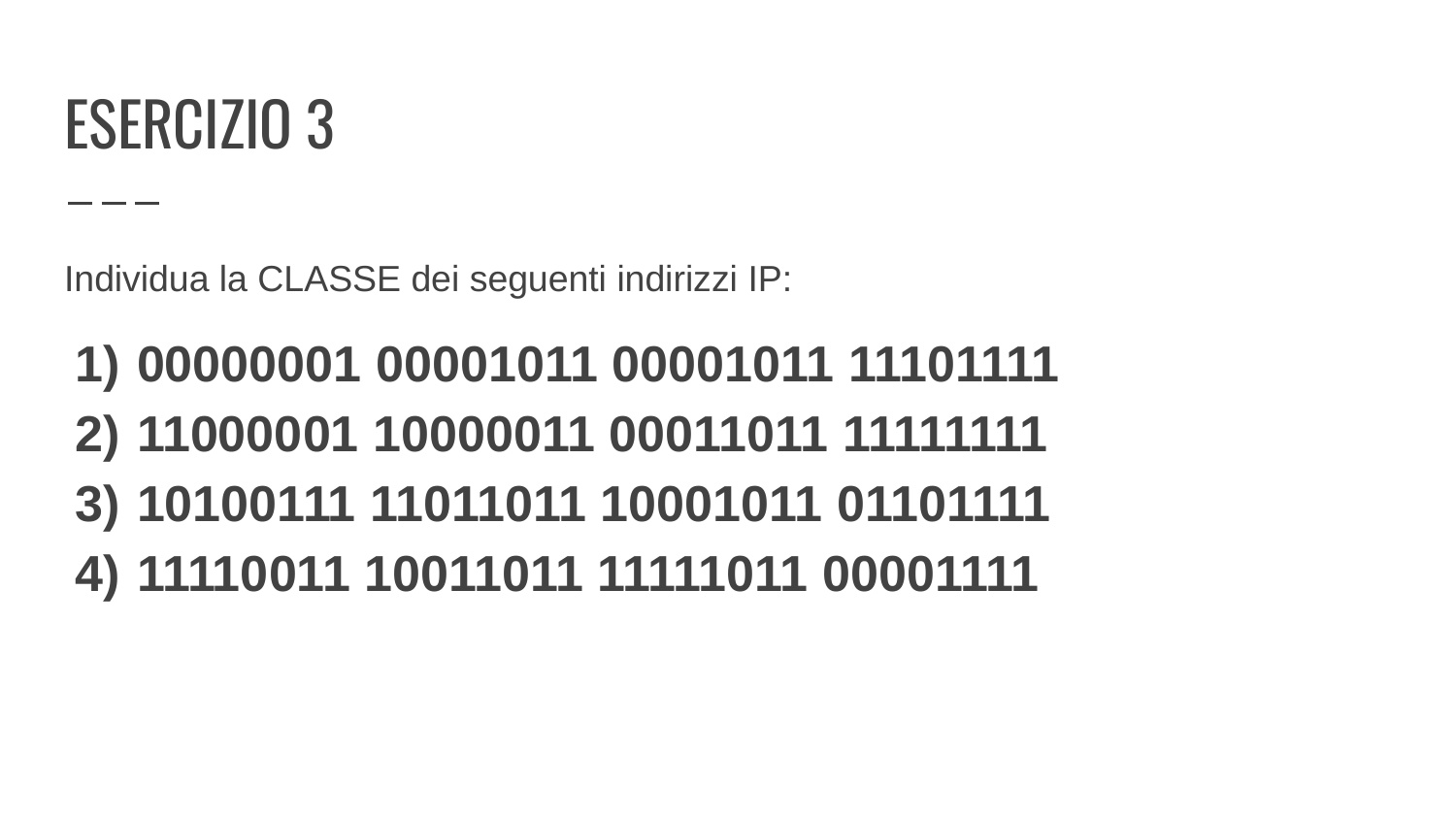

# ESERCIZIO 3
Individua la CLASSE dei seguenti indirizzi IP:
00000001 00001011 00001011 11101111
11000001 10000011 00011011 11111111
10100111 11011011 10001011 01101111
11110011 10011011 11111011 00001111